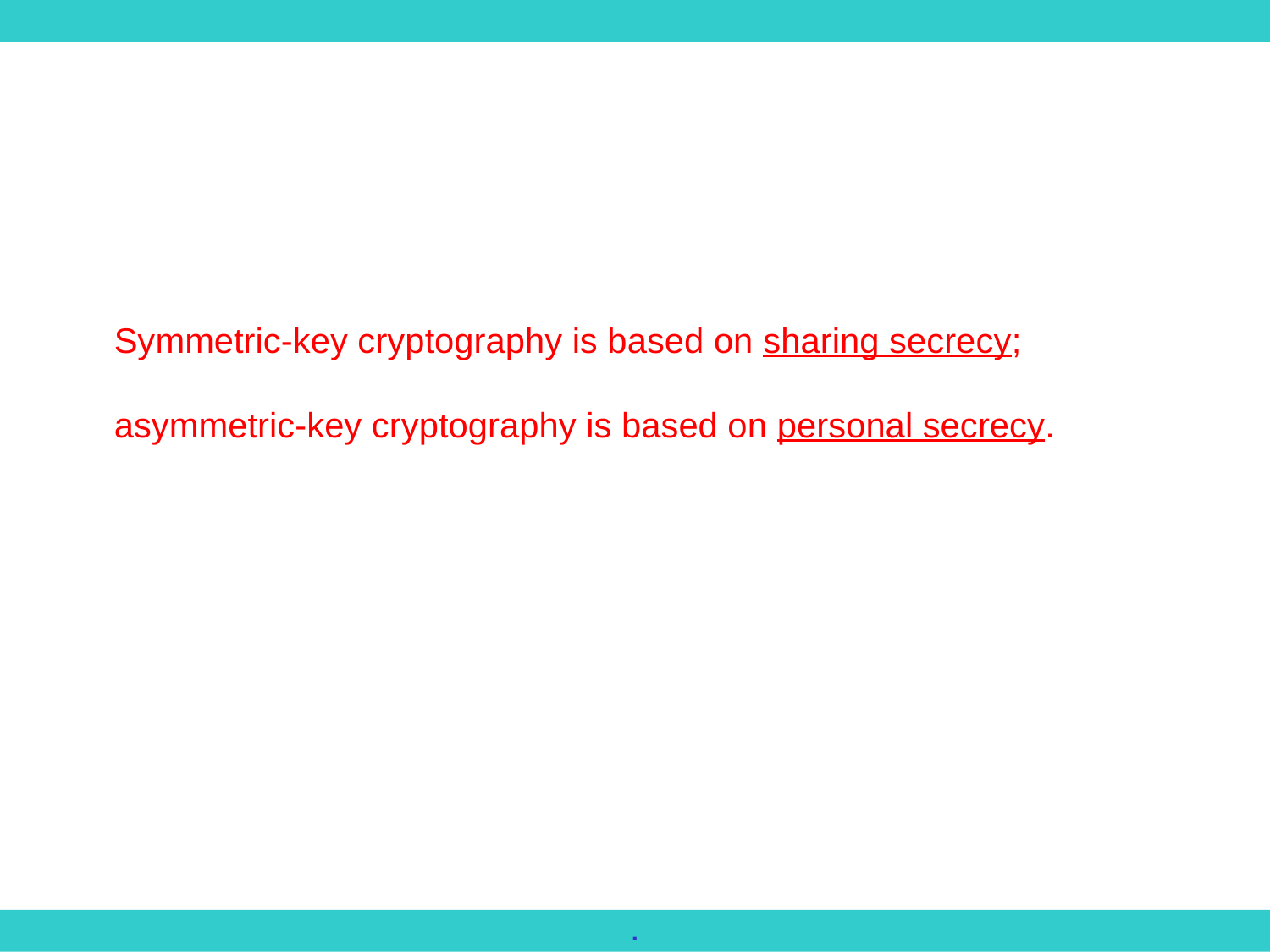

Symmetric-key cryptography is based on sharing secrecy;

asymmetric-key cryptography is based on personal secrecy.
.